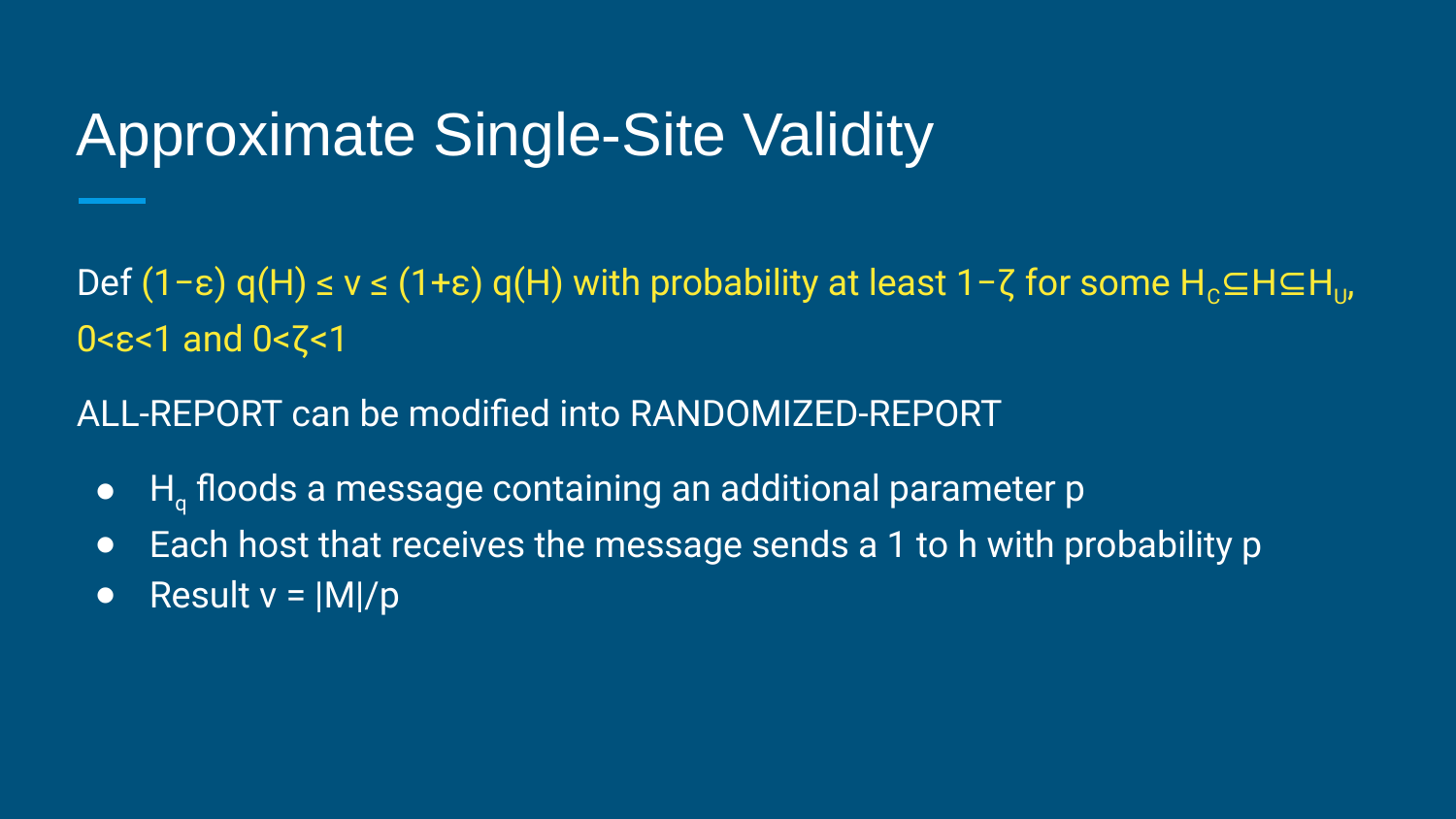

# Approximate Single-Site Validity
Def (1−ε) q(H) ≤ v ≤ (1+ε) q(H) with probability at least 1−ζ for some HC⊆H⊆HU, 0<ε<1 and 0<ζ<1
ALL-REPORT can be modified into RANDOMIZED-REPORT
Hq floods a message containing an additional parameter p
Each host that receives the message sends a 1 to h with probability p
Result v = |M|/p